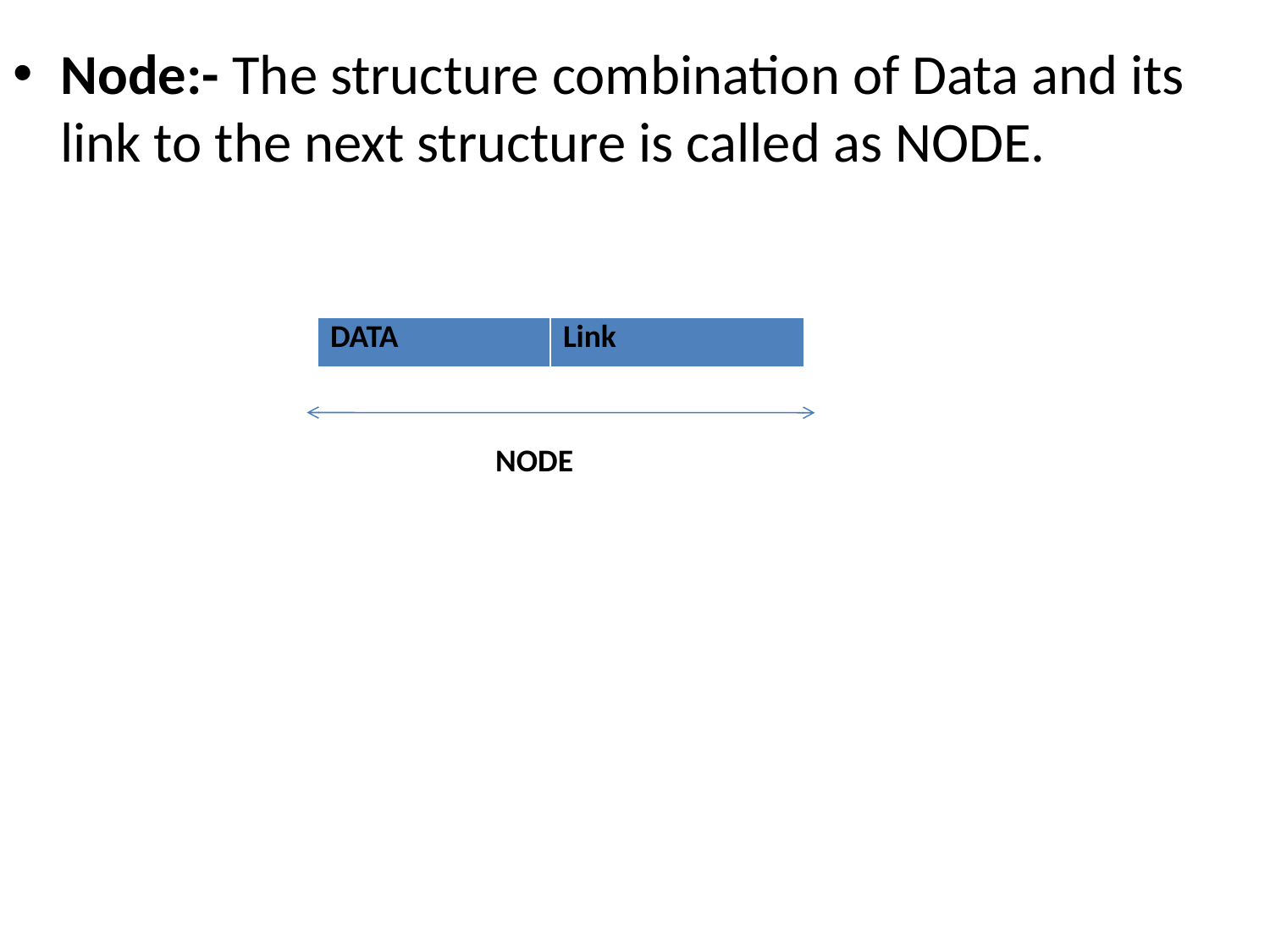

Node:- The structure combination of Data and its link to the next structure is called as NODE.

| DATA | Link |
| --- | --- |
NODE